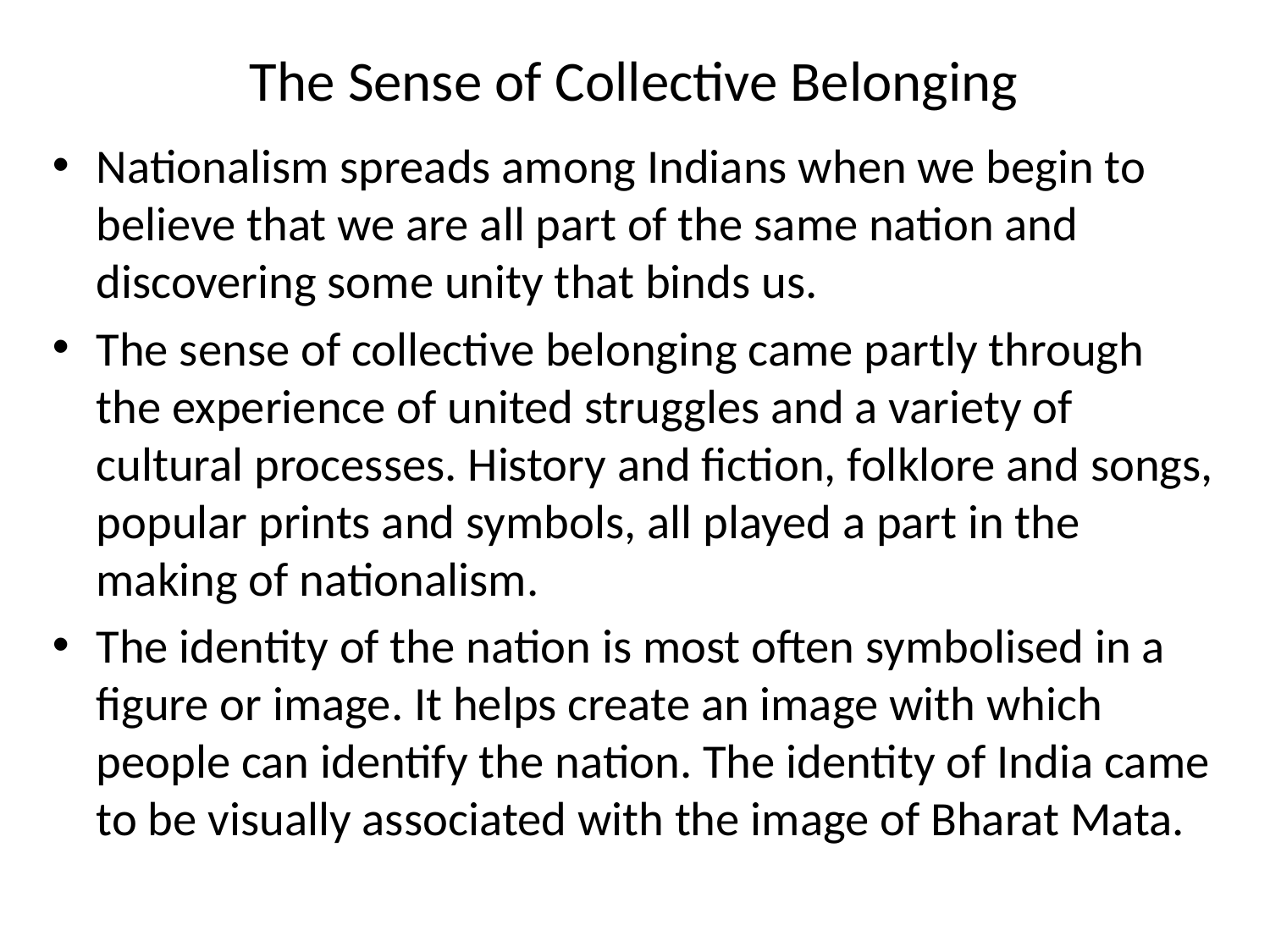

# The Sense of Collective Belonging
Nationalism spreads among Indians when we begin to believe that we are all part of the same nation and discovering some unity that binds us.
The sense of collective belonging came partly through the experience of united struggles and a variety of cultural processes. History and fiction, folklore and songs, popular prints and symbols, all played a part in the making of nationalism.
The identity of the nation is most often symbolised in a figure or image. It helps create an image with which people can identify the nation. The identity of India came to be visually associated with the image of Bharat Mata.